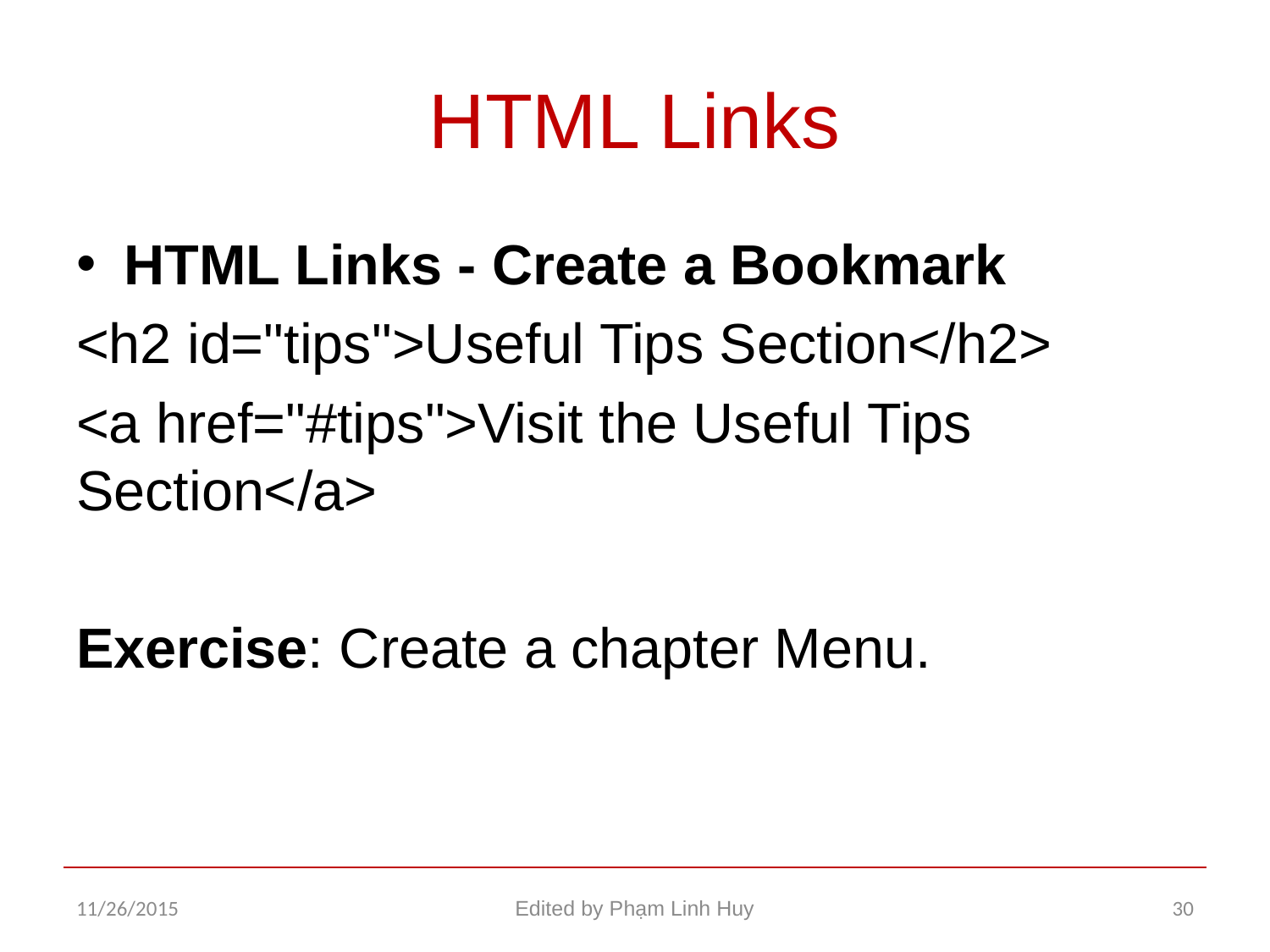

# HTML Links
HTML Links - Create a Bookmark
<h2 id="tips">Useful Tips Section</h2>
<a href="#tips">Visit the Useful Tips Section</a>

Exercise: Create a chapter Menu.
11/26/2015
Edited by Phạm Linh Huy
30